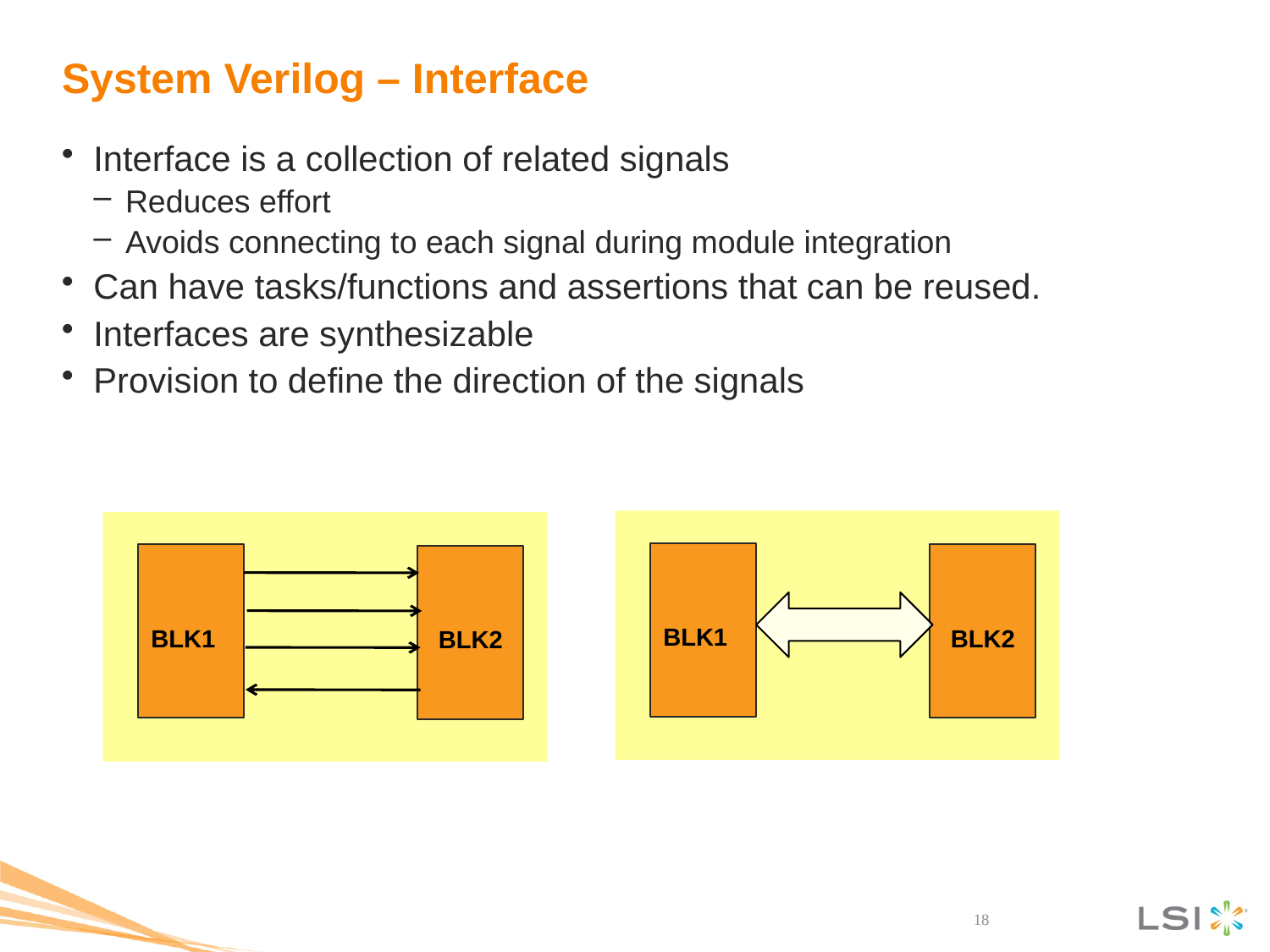

# System Verilog – Interface
Interface is a collection of related signals
Reduces effort
Avoids connecting to each signal during module integration
Can have tasks/functions and assertions that can be reused.
Interfaces are synthesizable
Provision to define the direction of the signals

BLK1

BLK1

BLK2

BLK2